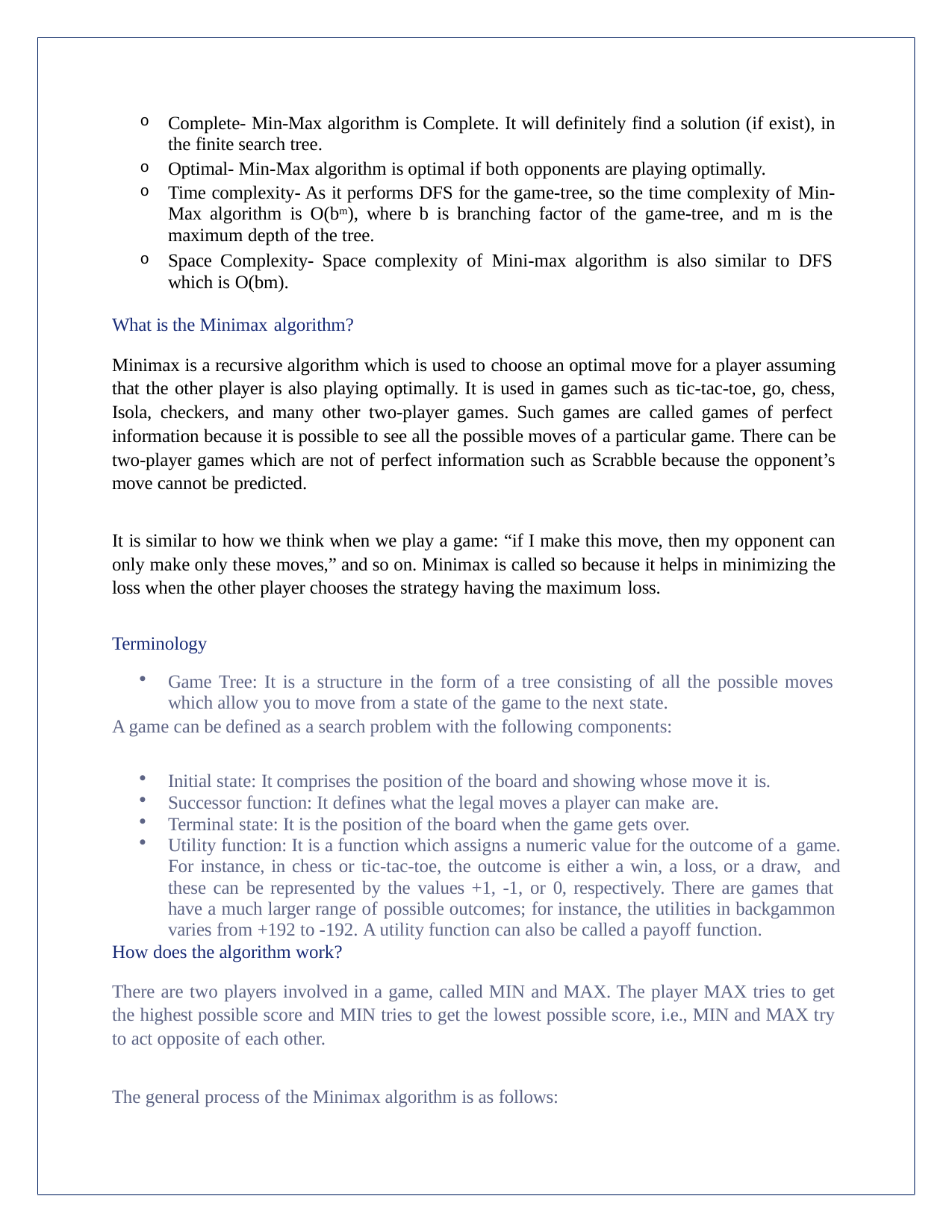

Complete- Min-Max algorithm is Complete. It will definitely find a solution (if exist), in  the finite search tree.
Optimal- Min-Max algorithm is optimal if both opponents are playing optimally.
Time complexity- As it performs DFS for the game-tree, so the time complexity of Min-  Max algorithm is O(bm), where b is branching factor of the game-tree, and m is the  maximum depth of the tree.
Space Complexity- Space complexity of Mini-max algorithm is also similar to DFS  which is O(bm).

What is the Minimax algorithm?
Minimax is a recursive algorithm which is used to choose an optimal move for a player assuming  that the other player is also playing optimally. It is used in games such as tic-tac-toe, go, chess,  Isola, checkers, and many other two-player games. Such games are called games of perfect  information because it is possible to see all the possible moves of a particular game. There can be  two-player games which are not of perfect information such as Scrabble because the opponent’s  move cannot be predicted.

It is similar to how we think when we play a game: “if I make this move, then my opponent can  only make only these moves,” and so on. Minimax is called so because it helps in minimizing the  loss when the other player chooses the strategy having the maximum loss.

Terminology
Game Tree: It is a structure in the form of a tree consisting of all the possible moves  which allow you to move from a state of the game to the next state.
A game can be defined as a search problem with the following components:

Initial state: It comprises the position of the board and showing whose move it is.
Successor function: It defines what the legal moves a player can make are.
Terminal state: It is the position of the board when the game gets over.
Utility function: It is a function which assigns a numeric value for the outcome of a  game. For instance, in chess or tic-tac-toe, the outcome is either a win, a loss, or a draw,  and these can be represented by the values +1, -1, or 0, respectively. There are games that  have a much larger range of possible outcomes; for instance, the utilities in backgammon  varies from +192 to -192. A utility function can also be called a payoff function.
How does the algorithm work?
There are two players involved in a game, called MIN and MAX. The player MAX tries to get  the highest possible score and MIN tries to get the lowest possible score, i.e., MIN and MAX try  to act opposite of each other.

The general process of the Minimax algorithm is as follows: